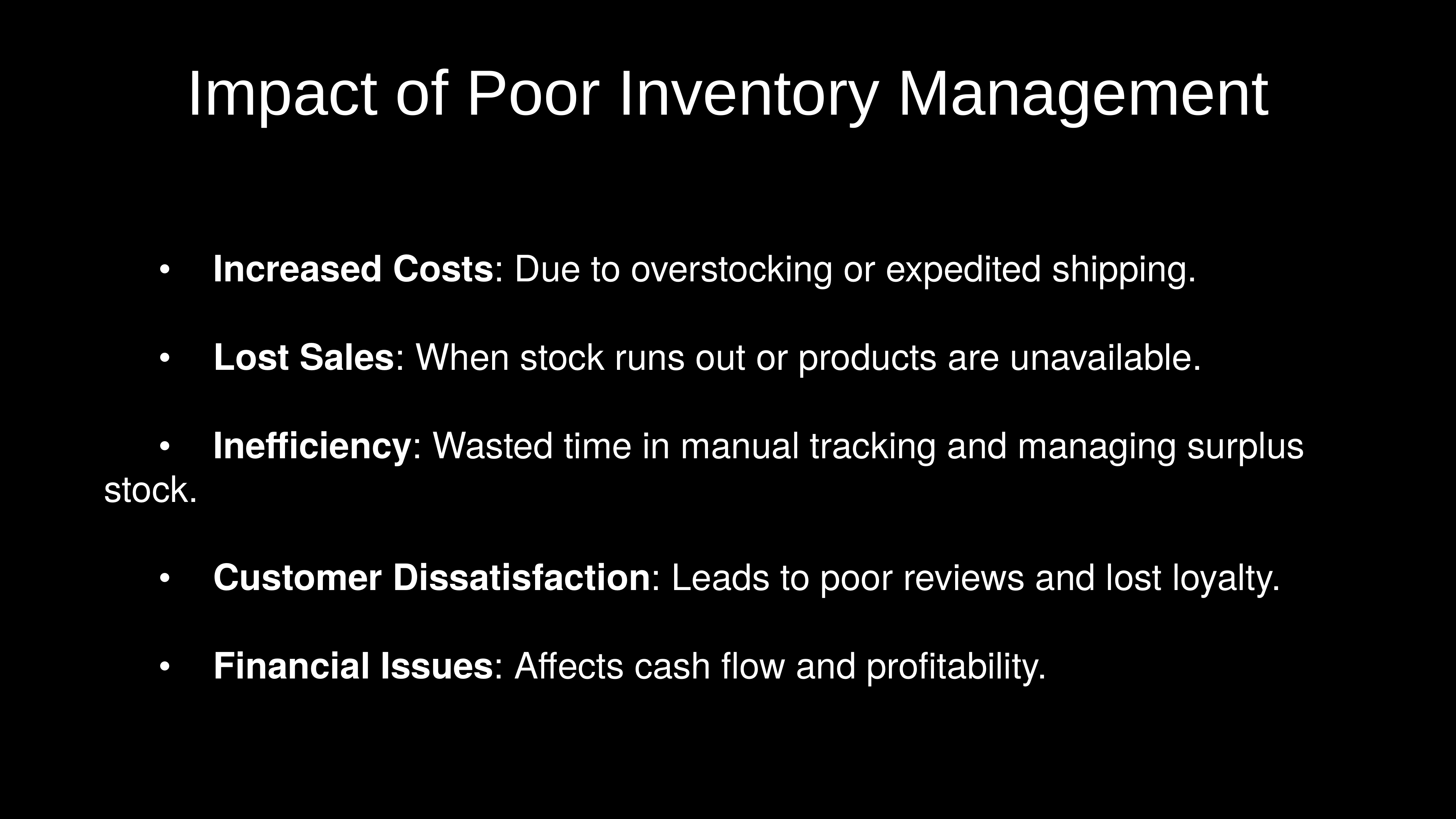

# Impact of Poor Inventory Management
	•	Increased Costs: Due to overstocking or expedited shipping.
	•	Lost Sales: When stock runs out or products are unavailable.
	•	Inefficiency: Wasted time in manual tracking and managing surplus stock.
	•	Customer Dissatisfaction: Leads to poor reviews and lost loyalty.
	•	Financial Issues: Affects cash flow and profitability.